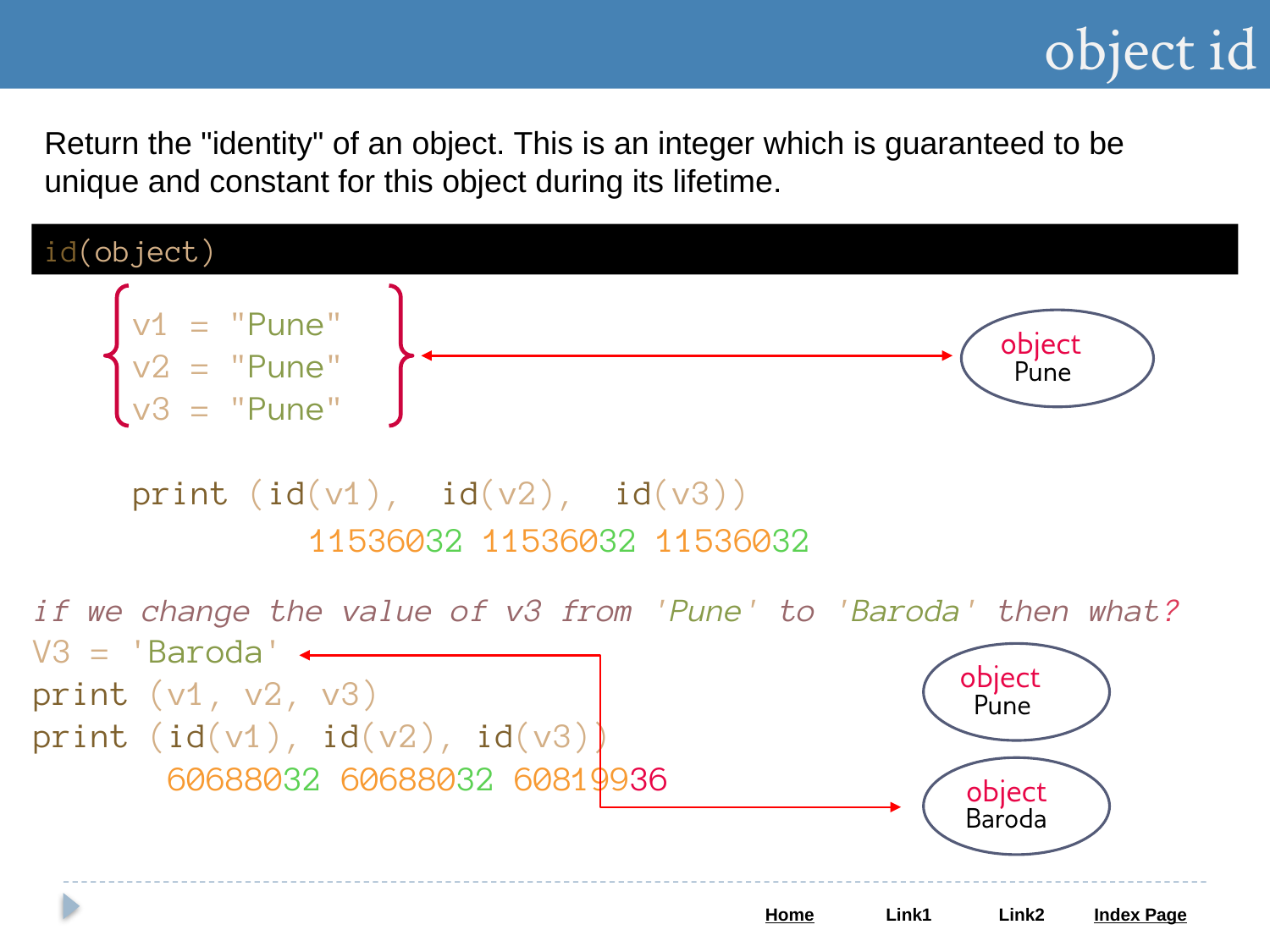

object id
Return the "identity" of an object. This is an integer which is guaranteed to be unique and constant for this object during its lifetime.
id(object)

v1 = "Pune"
v2 = "Pune"
v3 = "Pune"

print (id(v1),  id(v2),  id(v3))

11536032 11536032 11536032

object
Pune
if we change the value of v3 from 'Pune' to 'Baroda' then what?
V3 = 'Baroda'
print (v1, v2, v3)
print (id(v1), id(v2), id(v3))
       60688032 60688032 60819936

object
Pune

object
Baroda